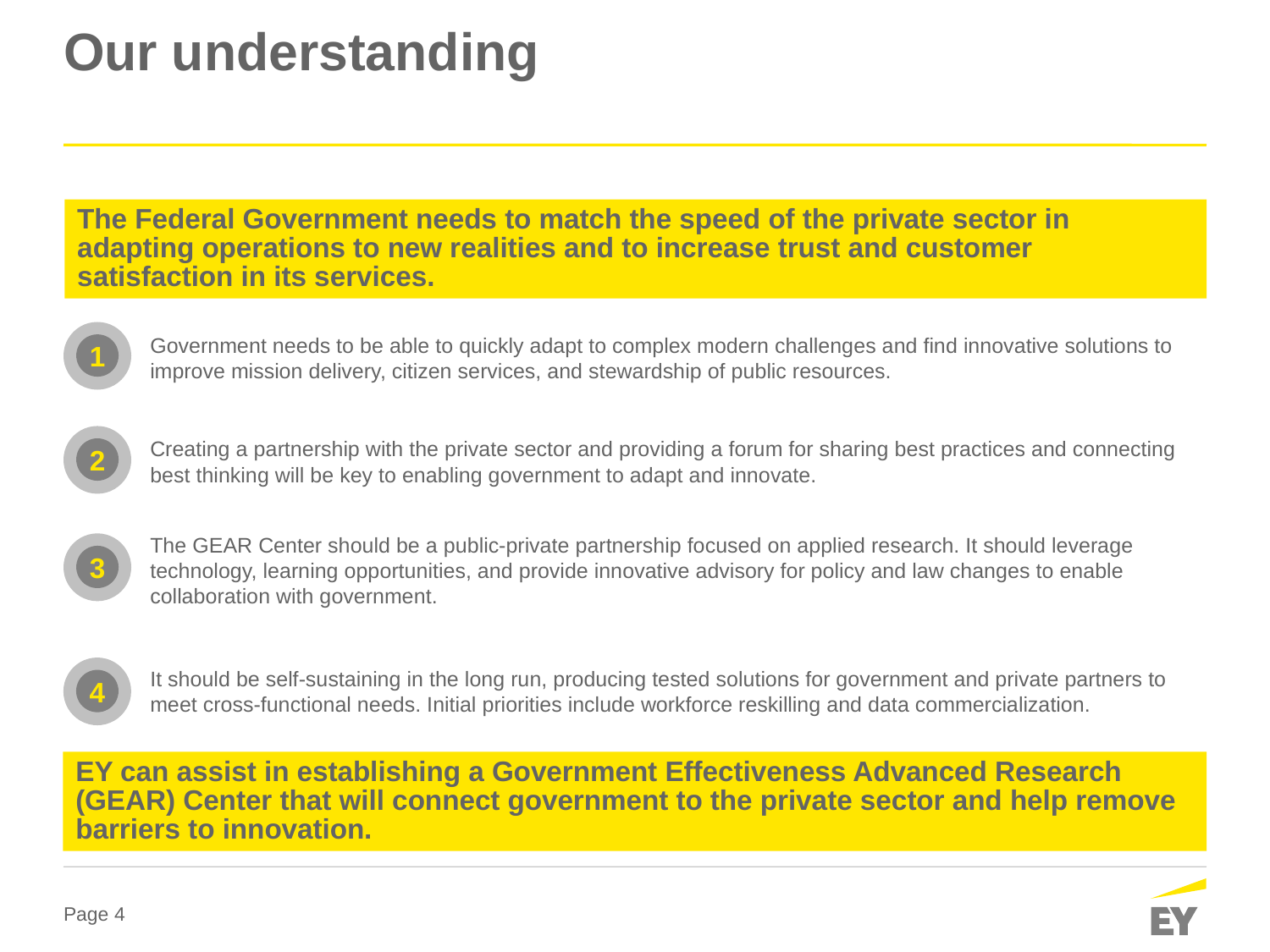

# Our understanding
The Federal Government needs to match the speed of the private sector in adapting operations to new realities and to increase trust and customer satisfaction in its services.

Government needs to be able to quickly adapt to complex modern challenges and find innovative solutions to improve mission delivery, citizen services, and stewardship of public resources.
1

Creating a partnership with the private sector and providing a forum for sharing best practices and connecting best thinking will be key to enabling government to adapt and innovate.
2
The GEAR Center should be a public-private partnership focused on applied research. It should leverage technology, learning opportunities, and provide innovative advisory for policy and law changes to enable collaboration with government.

3

It should be self-sustaining in the long run, producing tested solutions for government and private partners to meet cross-functional needs. Initial priorities include workforce reskilling and data commercialization.
4
EY can assist in establishing a Government Effectiveness Advanced Research (GEAR) Center that will connect government to the private sector and help remove barriers to innovation.